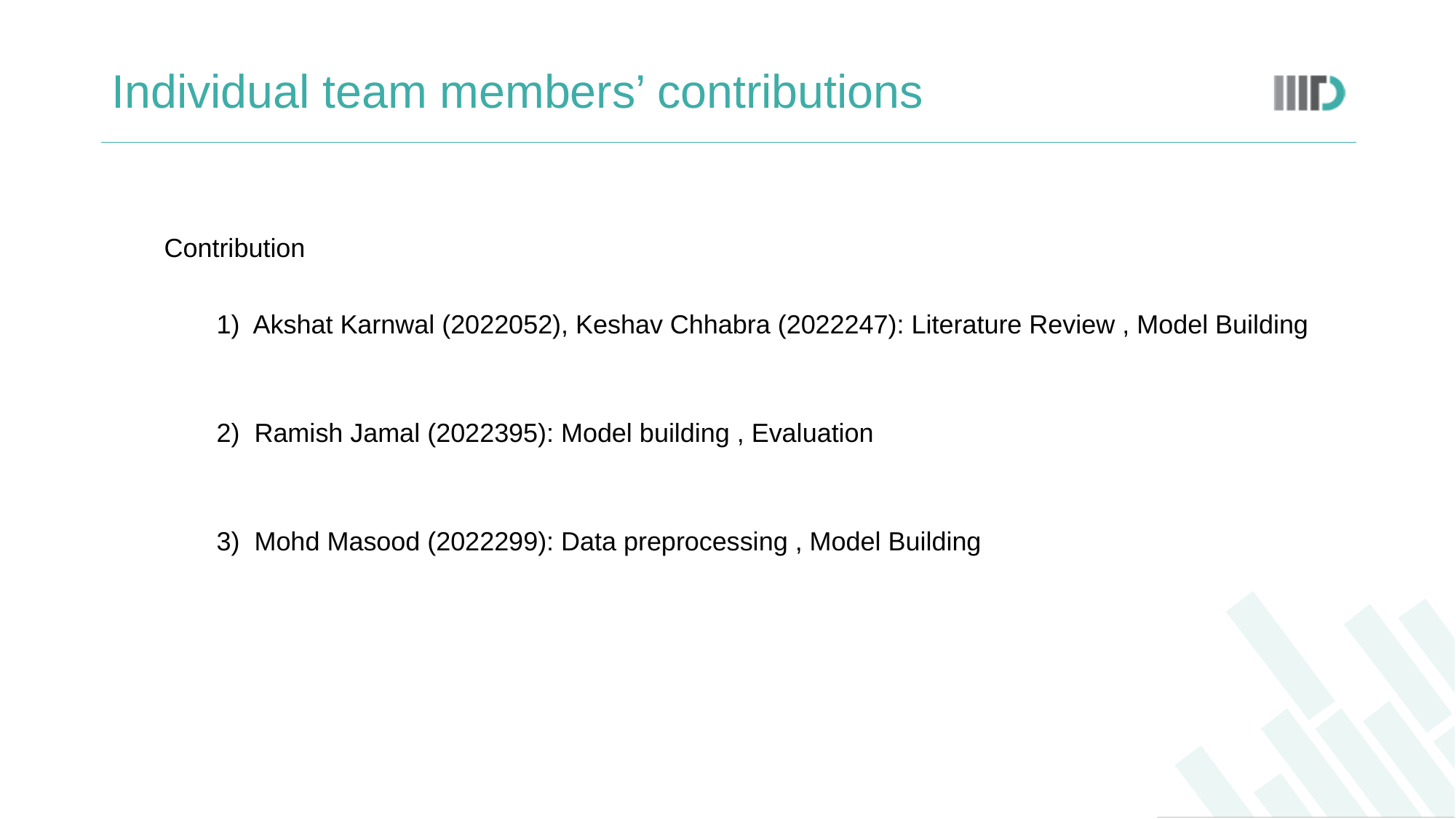

# Individual team members’ contributions

Contribution
1)  Akshat Karnwal (2022052), Keshav Chhabra (2022247): Literature Review , Model Building
2)  Ramish Jamal (2022395): Model building , Evaluation
3)  Mohd Masood (2022299): Data preprocessing , Model Building